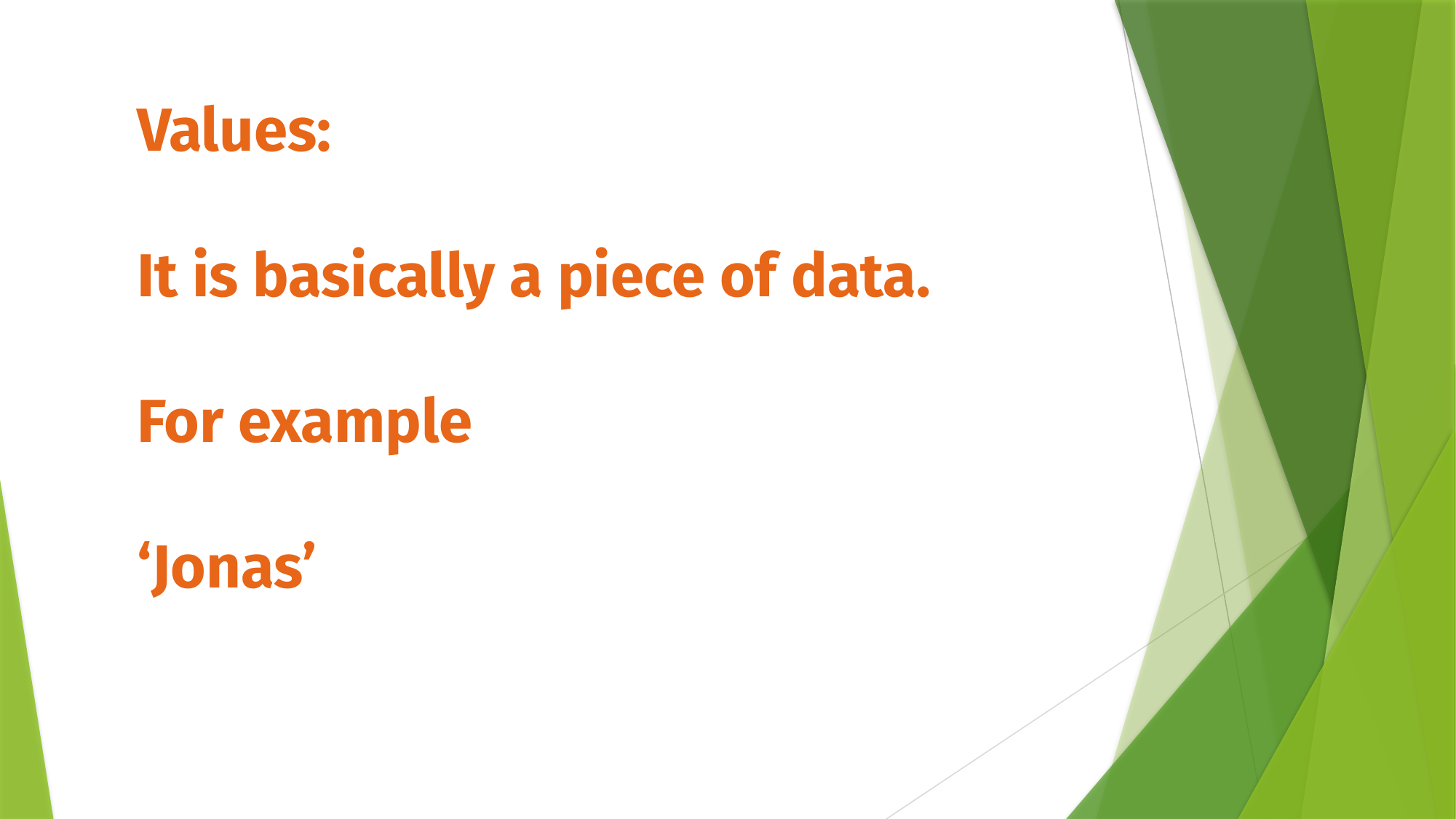

Values:

It is basically a piece of data.

For example

‘Jonas’